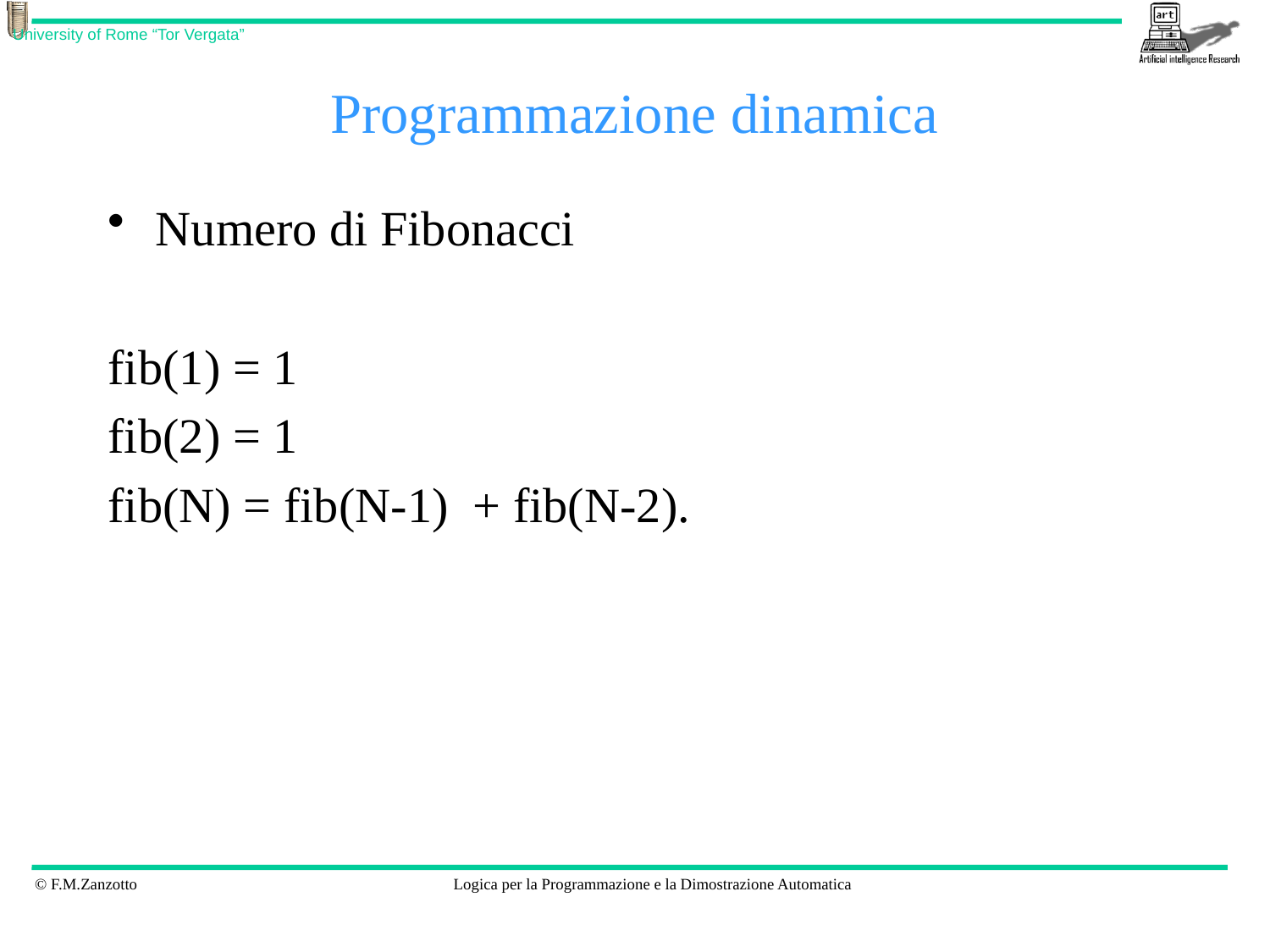

# Programmazione dinamica
Numero di Fibonacci

fib(1) = 1
fib(2) = 1
fib(N) = fib(N-1)  + fib(N-2).